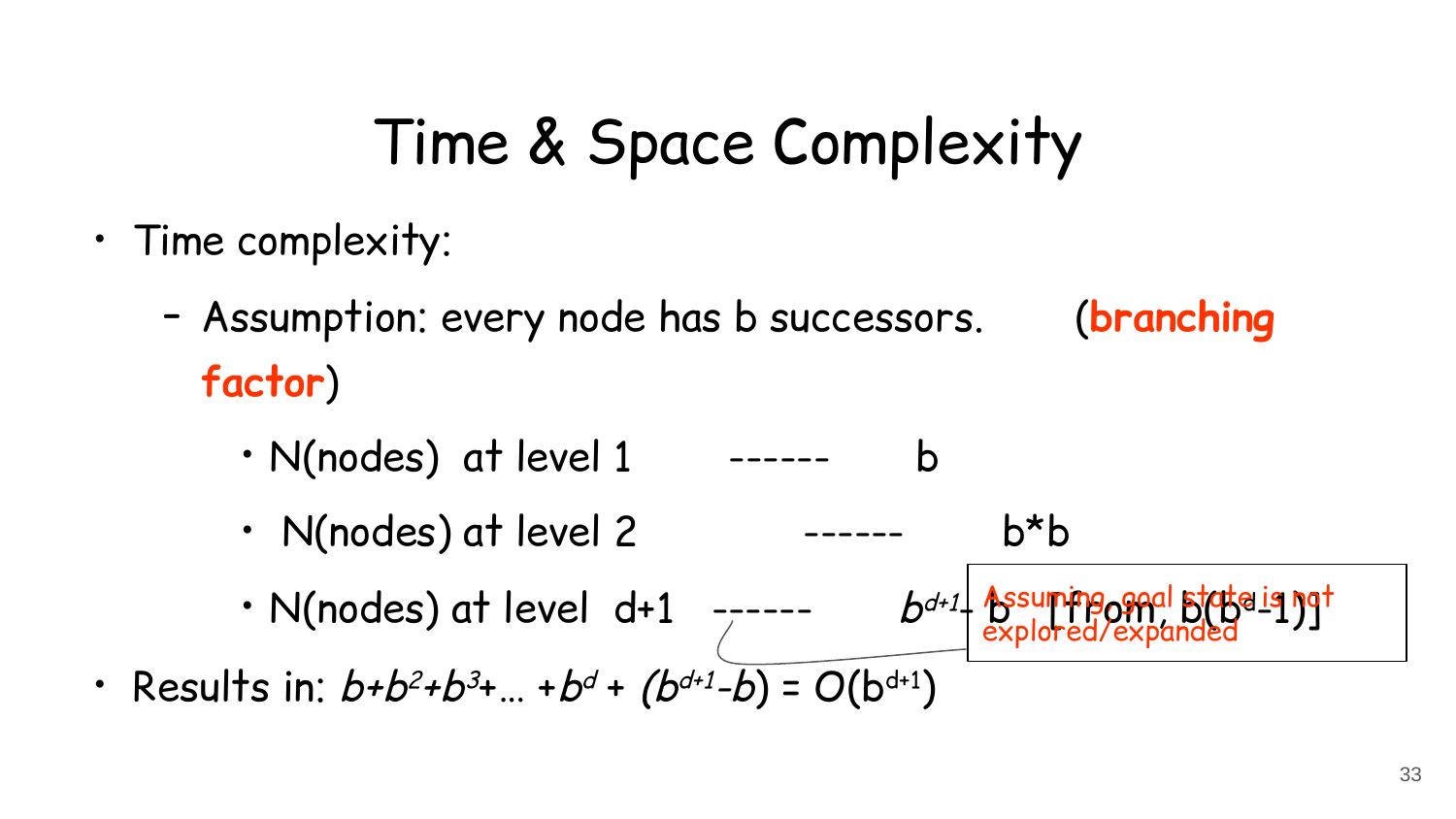

# Time & Space Complexity
Time complexity:
Assumption: every node has b successors.	(branching factor)
N(nodes)  at level 1        ------       b
 N(nodes) at level 2	        ------        b*b
N(nodes) at level  d+1   ------       bd+1- b   [from, b(bd-1)]
Results in: b+b2+b3+… +bd + (bd+1-b) = O(bd+1)
Assuming, goal state is not explored/expanded

33